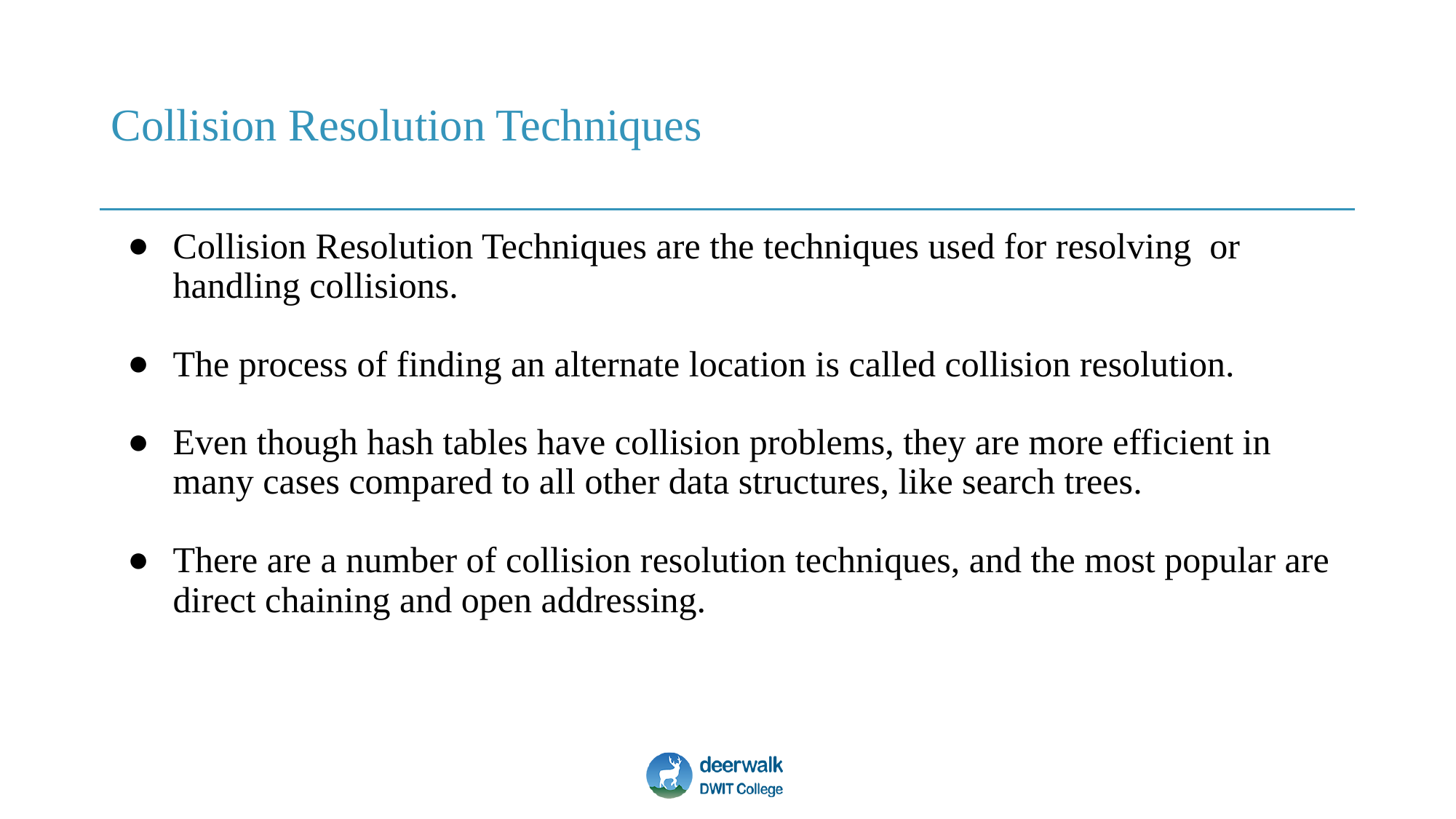

# Collision Resolution Techniques
Collision Resolution Techniques are the techniques used for resolving  or handling collisions.

The process of finding an alternate location is called collision resolution.

Even though hash tables have collision problems, they are more efficient in many cases compared to all other data structures, like search trees.

There are a number of collision resolution techniques, and the most popular are direct chaining and open addressing.